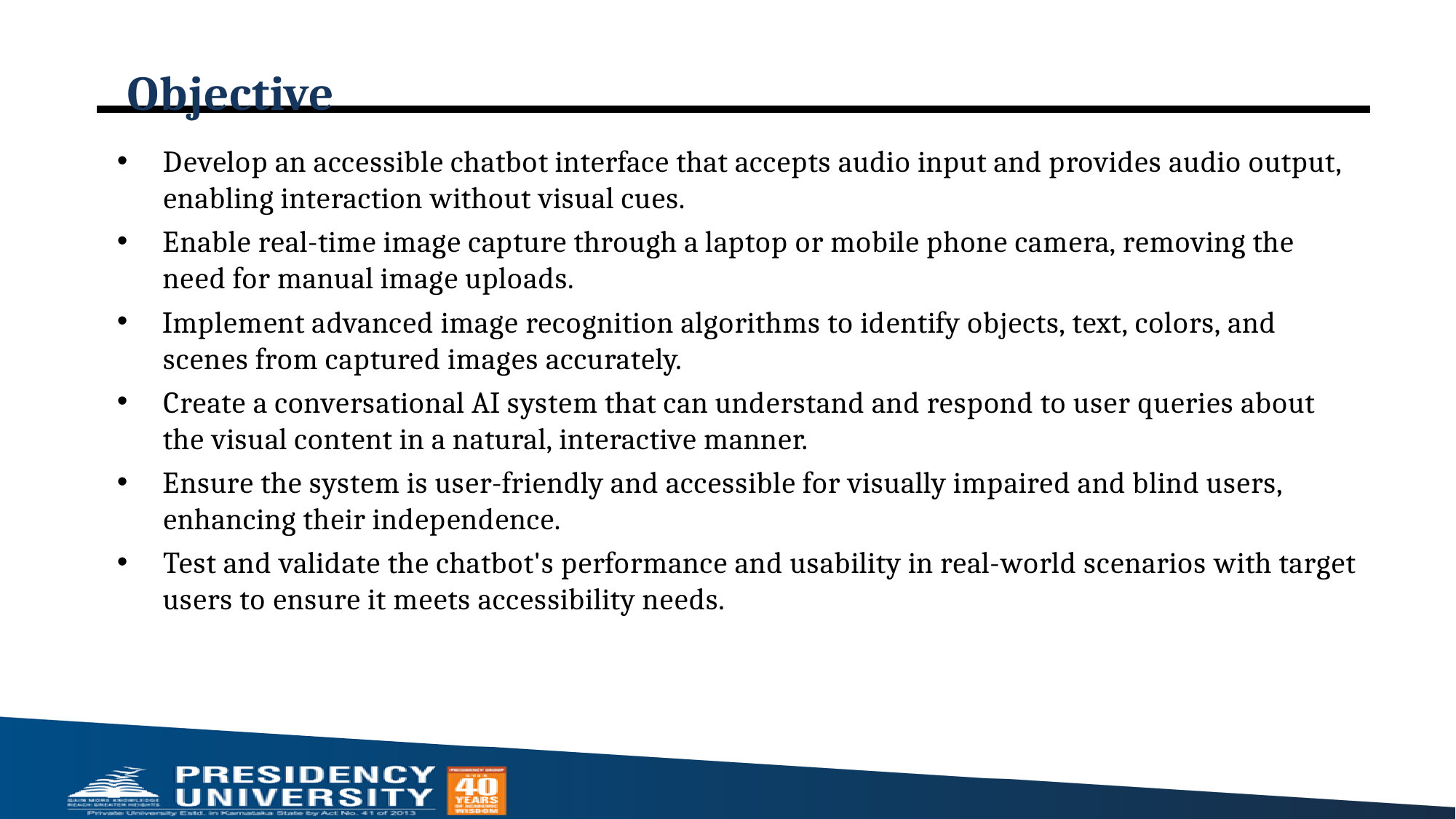

# Objective
Develop an accessible chatbot interface that accepts audio input and provides audio output, enabling interaction without visual cues.
Enable real-time image capture through a laptop or mobile phone camera, removing the need for manual image uploads.
Implement advanced image recognition algorithms to identify objects, text, colors, and scenes from captured images accurately.
Create a conversational AI system that can understand and respond to user queries about the visual content in a natural, interactive manner.
Ensure the system is user-friendly and accessible for visually impaired and blind users, enhancing their independence.
Test and validate the chatbot's performance and usability in real-world scenarios with target users to ensure it meets accessibility needs.